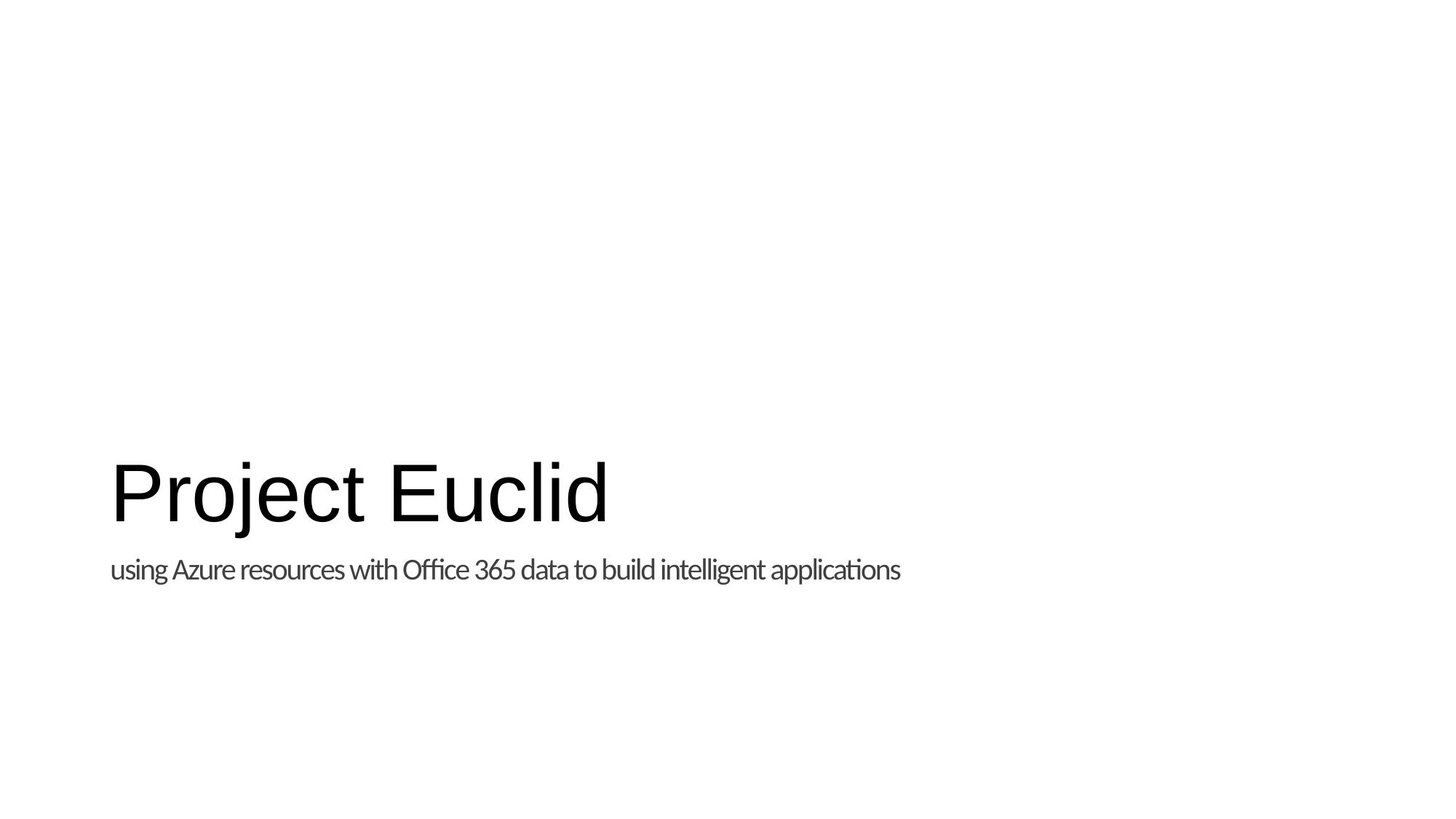

# Project Euclid
using Azure resources with Office 365 data to build intelligent applications